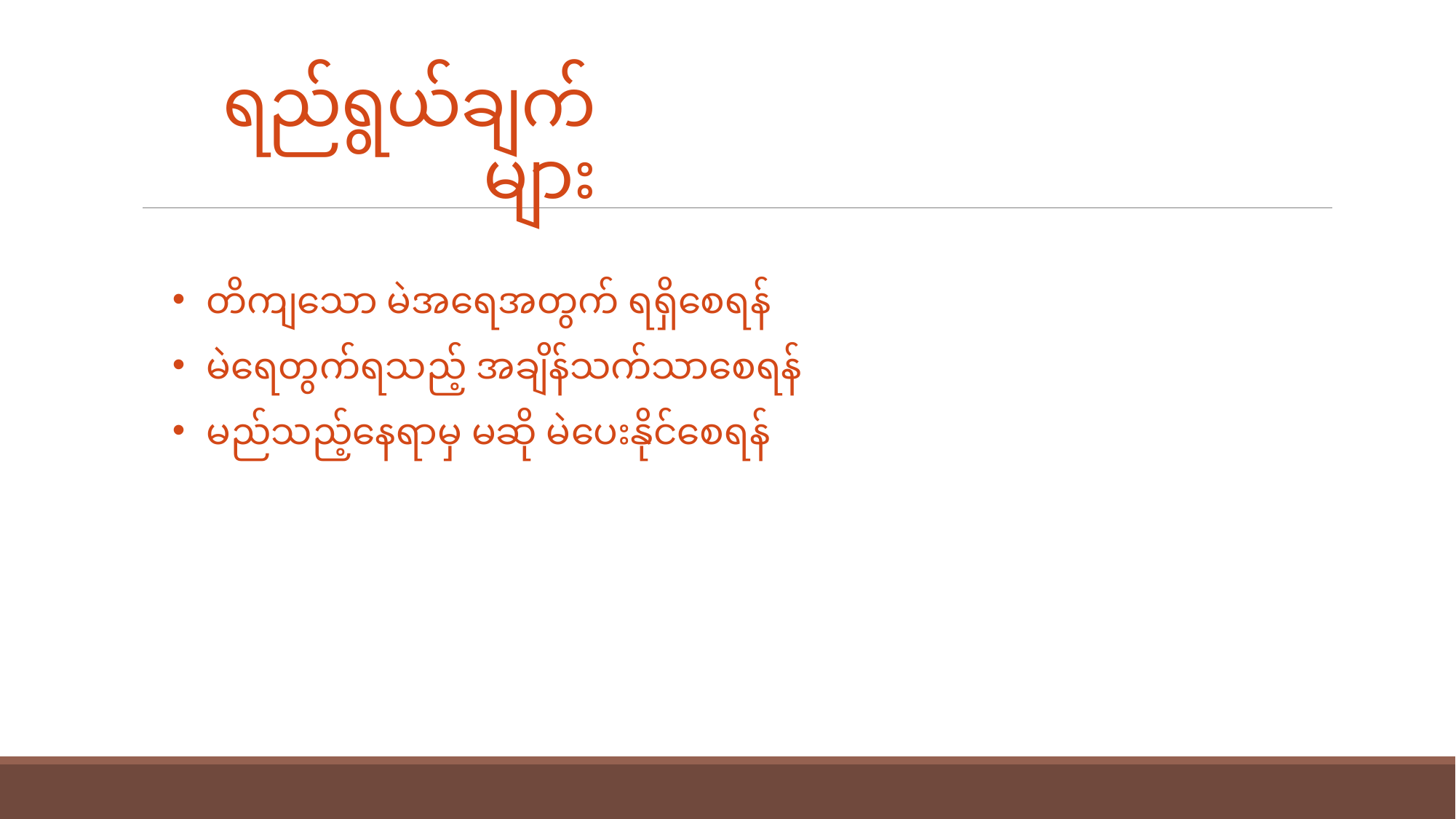

ရည်ရွယ်ချက်များ
# on
တိကျသော မဲအရေအတွက် ရရှိစေရန်
မဲရေတွက်ရသည့် အချိန်သက်သာစေရန်
မည်သည့်နေရာမှ မဆို မဲပေးနိုင်စေရန်

7